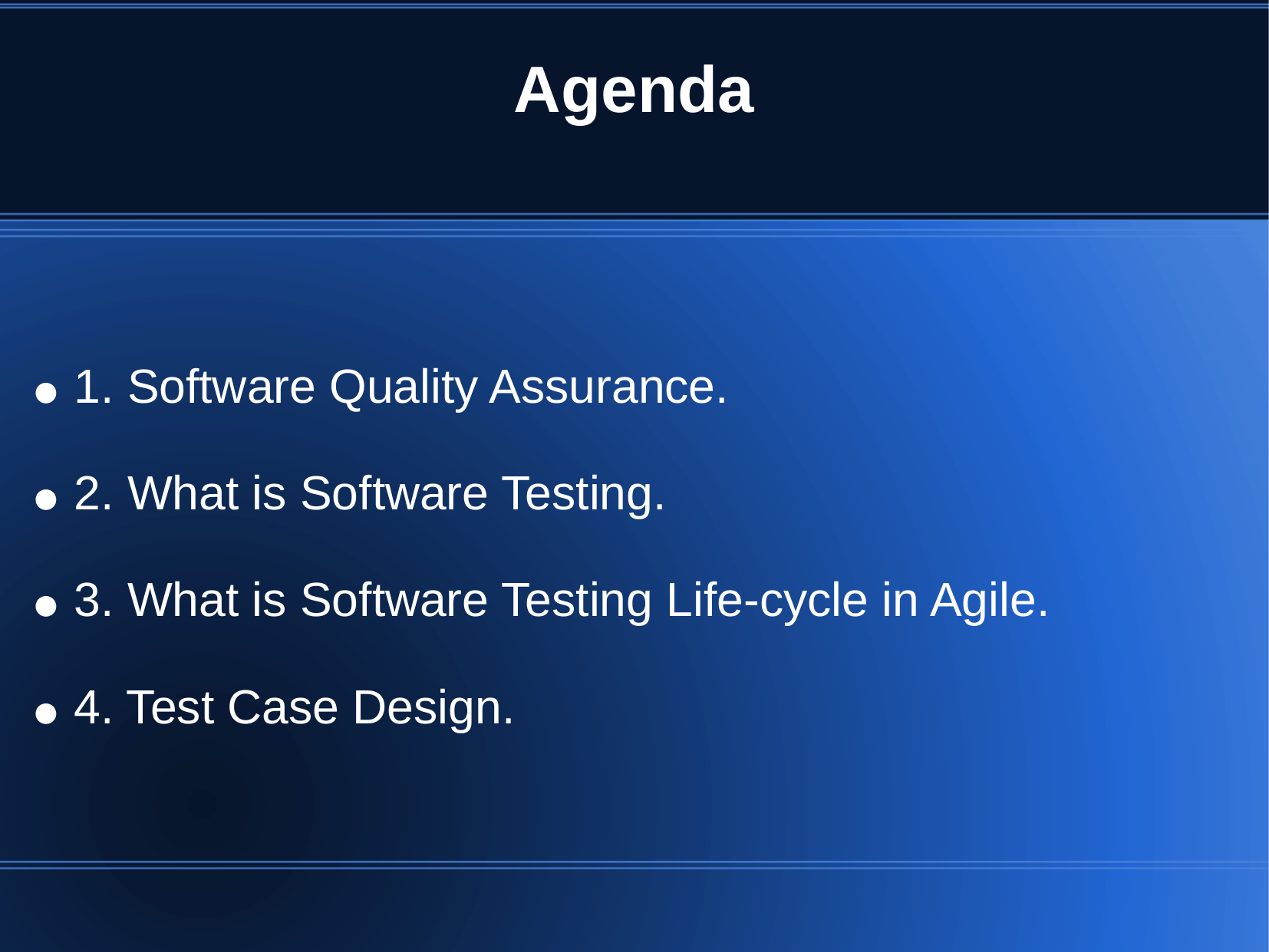

Agenda

 1. Software Quality Assurance.

 2. What is Software Testing.

 3. What is Software Testing Life-cycle in Agile.

 4. Test Case Design.